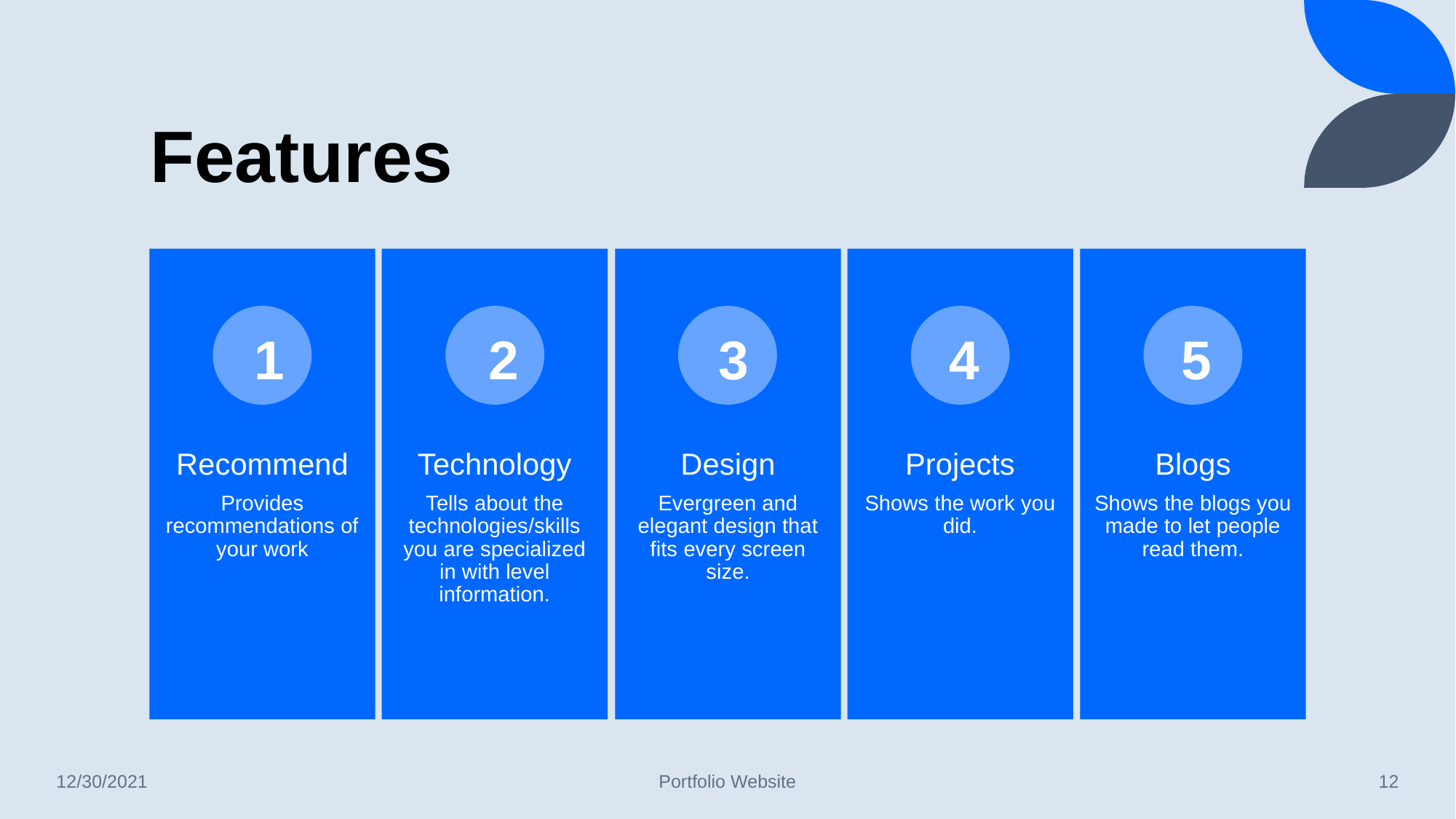

# Features
Recommend
Provides recommendations of your work
Technology
Tells about the technologies/skills you are specialized in with level information.
Design
Evergreen and elegant design that fits every screen size.
Projects
Shows the work you did.
Blogs
Shows the blogs you made to let people read them.
1
2
3
4
5
12/30/2021
Portfolio Website
12